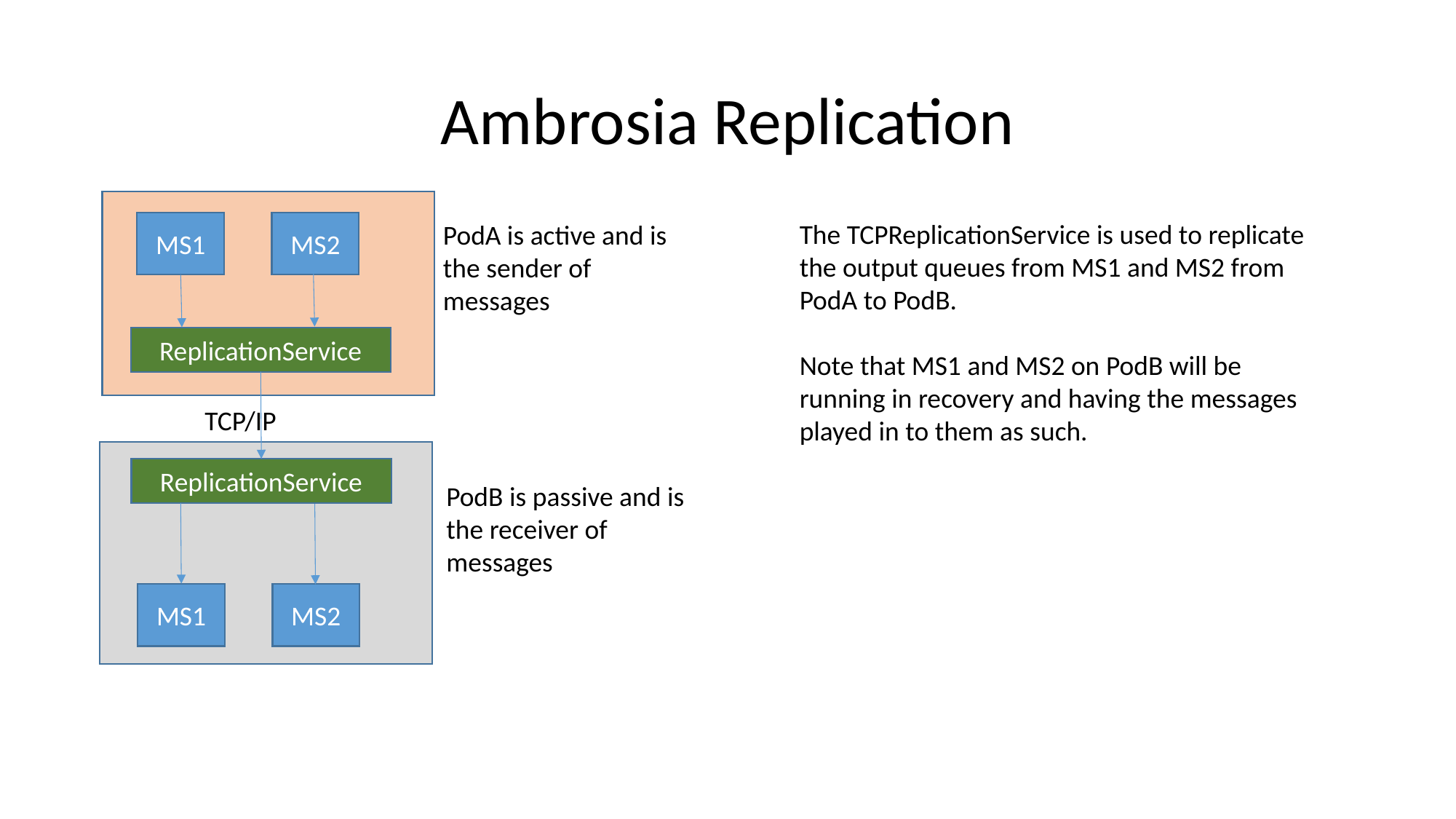

# Ambrosia Replication

The TCPReplicationService is used to replicate the output queues from MS1 and MS2 from PodA to PodB.

Note that MS1 and MS2 on PodB will be running in recovery and having the messages played in to them as such.
MS1
MS2
PodA is active and is the sender of messages
ReplicationService
TCP/IP

ReplicationService
PodB is passive and is the receiver of messages
MS1
MS2